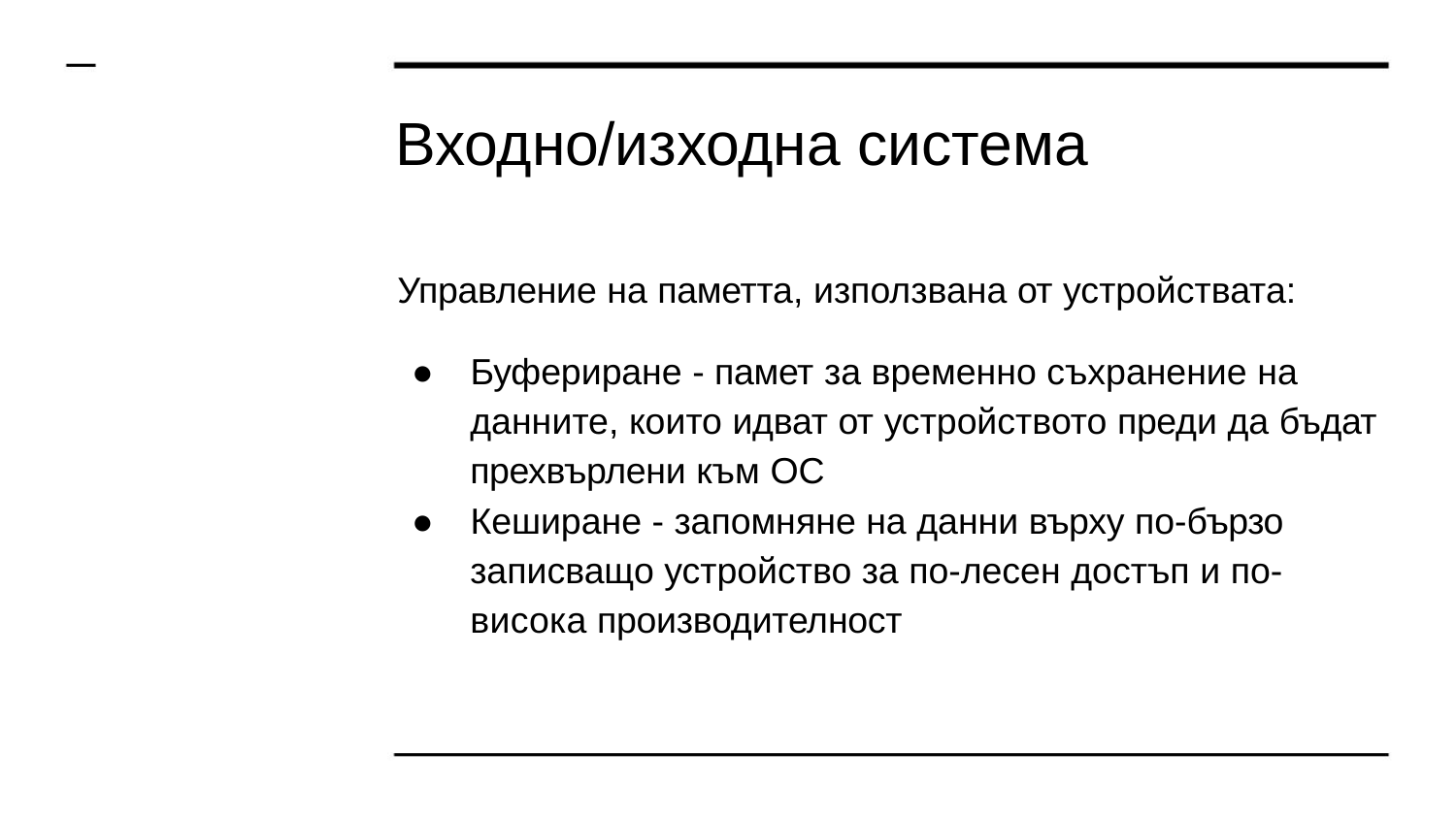

Входно/изходна система
Управление на паметта, използвана от устройствата:
● Буфериране - памет за временно съхранение на
данните, които идват от устройството преди да бъдат
прехвърлени към ОС
● Кеширане - запомняне на данни върху по-бързо
записващо устройство за по-лесен достъп и по-
висока производителност